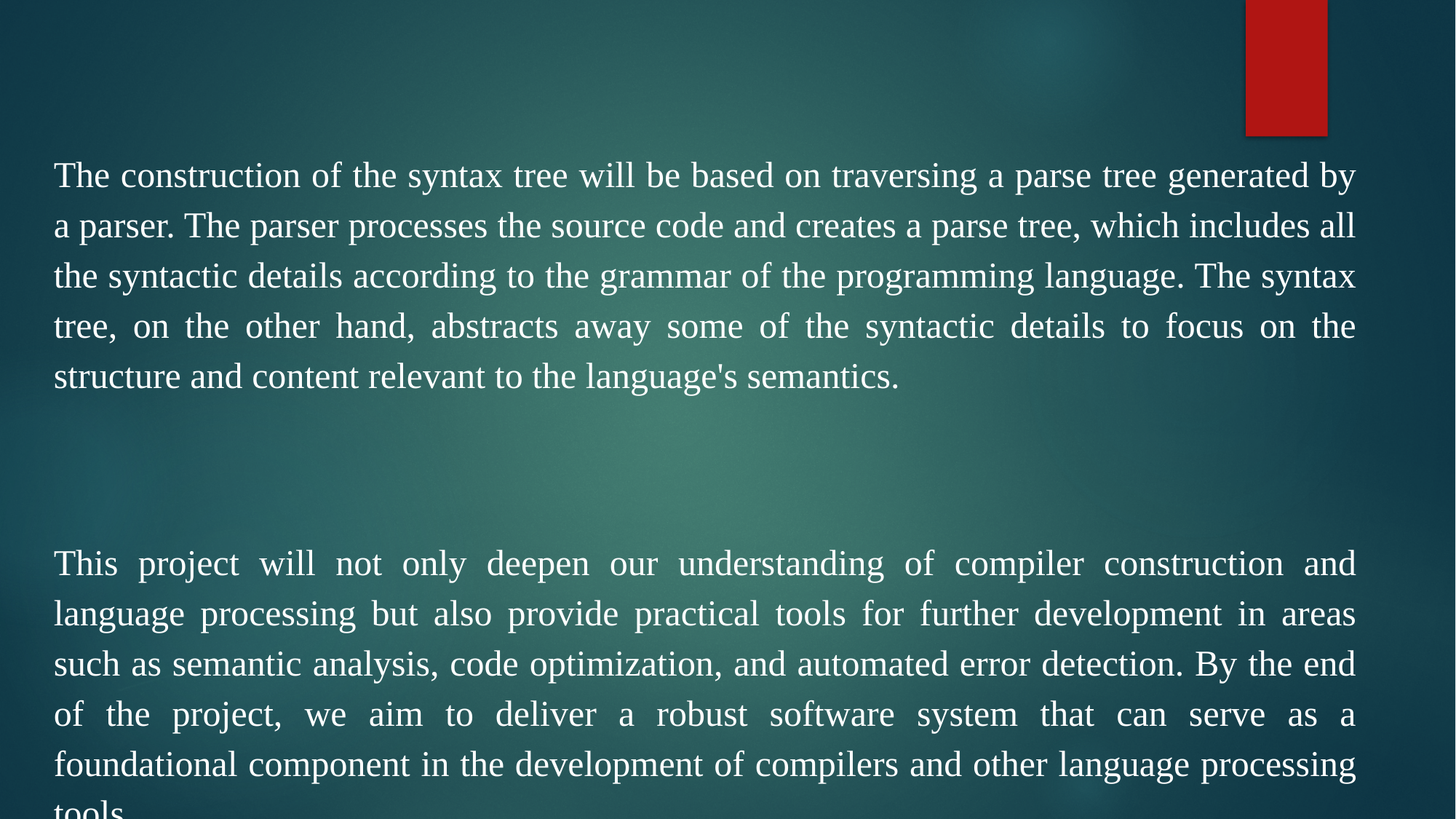

The construction of the syntax tree will be based on traversing a parse tree generated by a parser. The parser processes the source code and creates a parse tree, which includes all the syntactic details according to the grammar of the programming language. The syntax tree, on the other hand, abstracts away some of the syntactic details to focus on the structure and content relevant to the language's semantics.

This project will not only deepen our understanding of compiler construction and language processing but also provide practical tools for further development in areas such as semantic analysis, code optimization, and automated error detection. By the end of the project, we aim to deliver a robust software system that can serve as a foundational component in the development of compilers and other language processing tools.